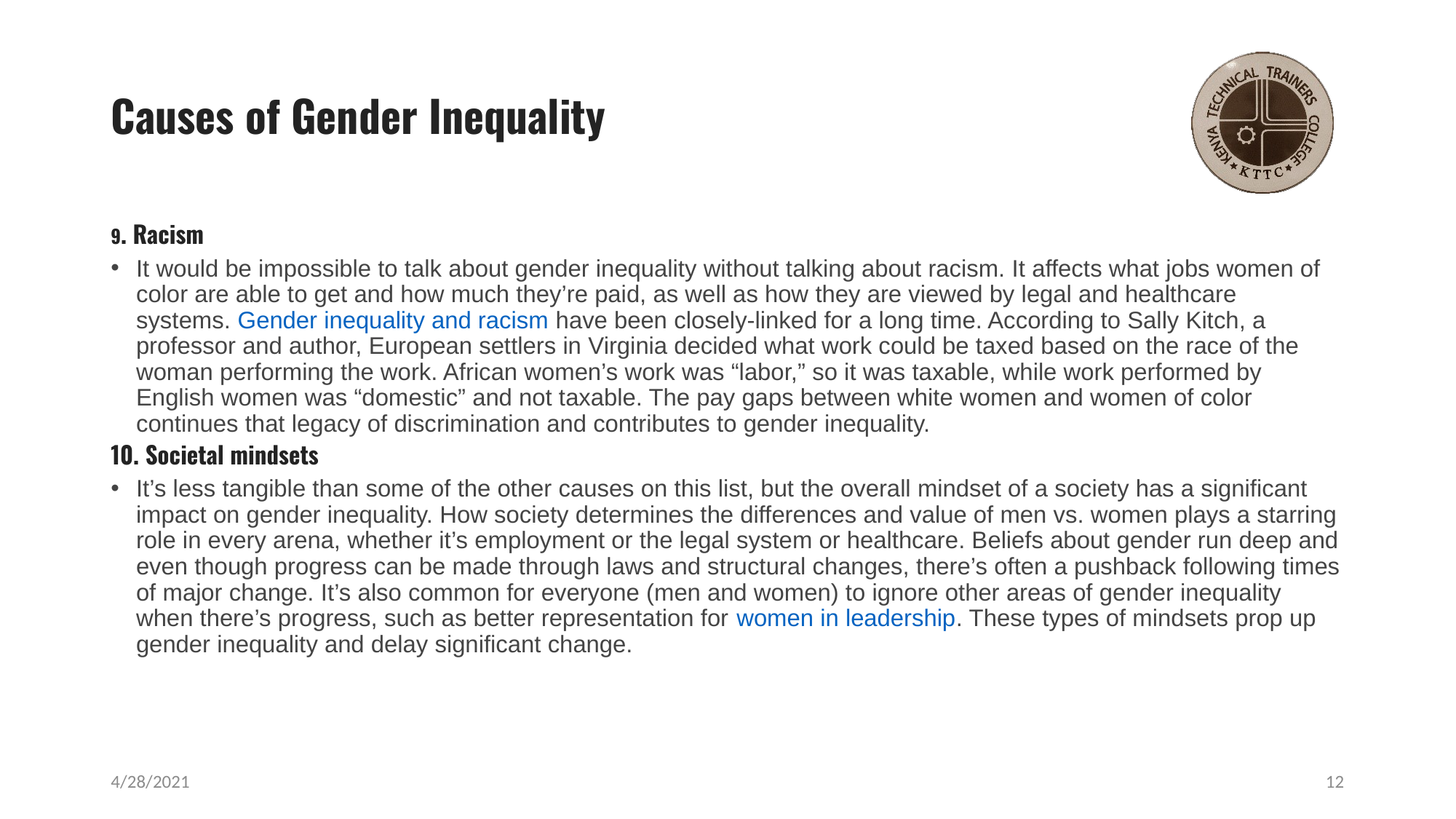

# Causes of Gender Inequality
9. Racism
It would be impossible to talk about gender inequality without talking about racism. It affects what jobs women of color are able to get and how much they’re paid, as well as how they are viewed by legal and healthcare systems. Gender inequality and racism have been closely-linked for a long time. According to Sally Kitch, a professor and author, European settlers in Virginia decided what work could be taxed based on the race of the woman performing the work. African women’s work was “labor,” so it was taxable, while work performed by English women was “domestic” and not taxable. The pay gaps between white women and women of color continues that legacy of discrimination and contributes to gender inequality.
10. Societal mindsets
It’s less tangible than some of the other causes on this list, but the overall mindset of a society has a significant impact on gender inequality. How society determines the differences and value of men vs. women plays a starring role in every arena, whether it’s employment or the legal system or healthcare. Beliefs about gender run deep and even though progress can be made through laws and structural changes, there’s often a pushback following times of major change. It’s also common for everyone (men and women) to ignore other areas of gender inequality when there’s progress, such as better representation for women in leadership. These types of mindsets prop up gender inequality and delay significant change.

4/28/2021

12